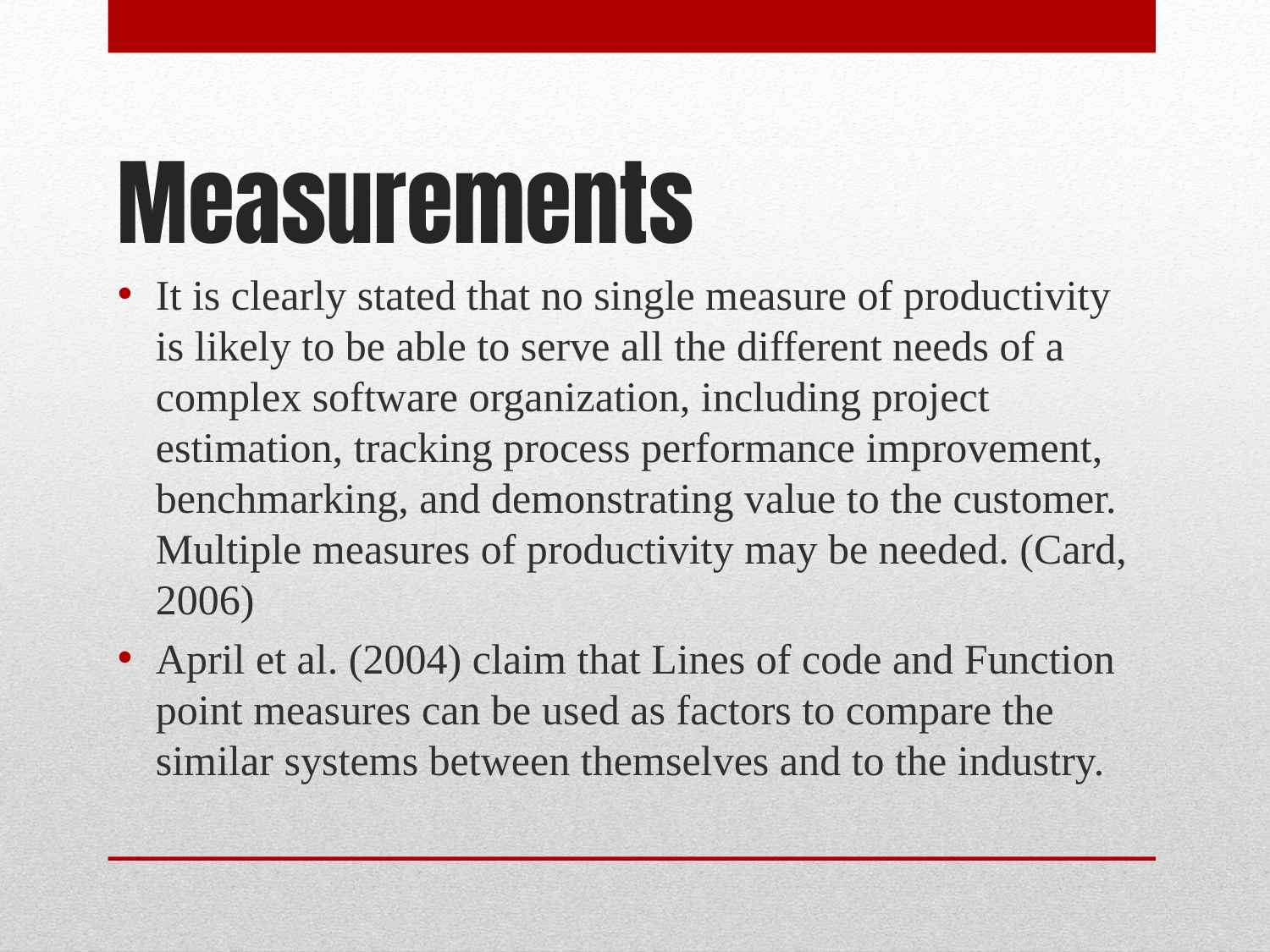

# Measurements
It is clearly stated that no single measure of productivity is likely to be able to serve all the different needs of a complex software organization, including project estimation, tracking process performance improvement, benchmarking, and demonstrating value to the customer. Multiple measures of productivity may be needed. (Card, 2006)
April et al. (2004) claim that Lines of code and Function point measures can be used as factors to compare the similar systems between themselves and to the industry.